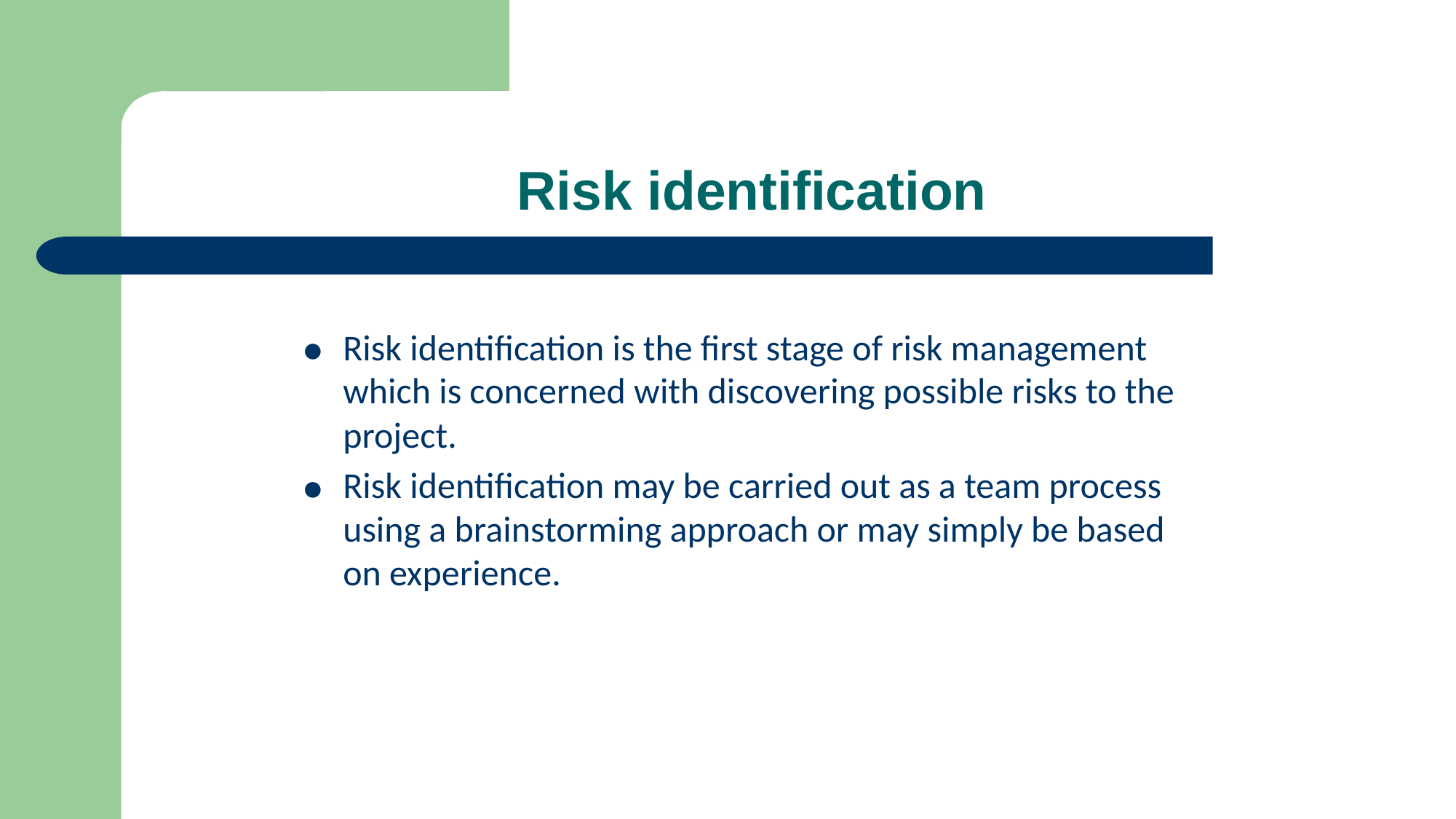

# Risk identification
Risk identification is the first stage of risk management which is concerned with discovering possible risks to the project.
Risk identification may be carried out as a team process using a brainstorming approach or may simply be based on experience.